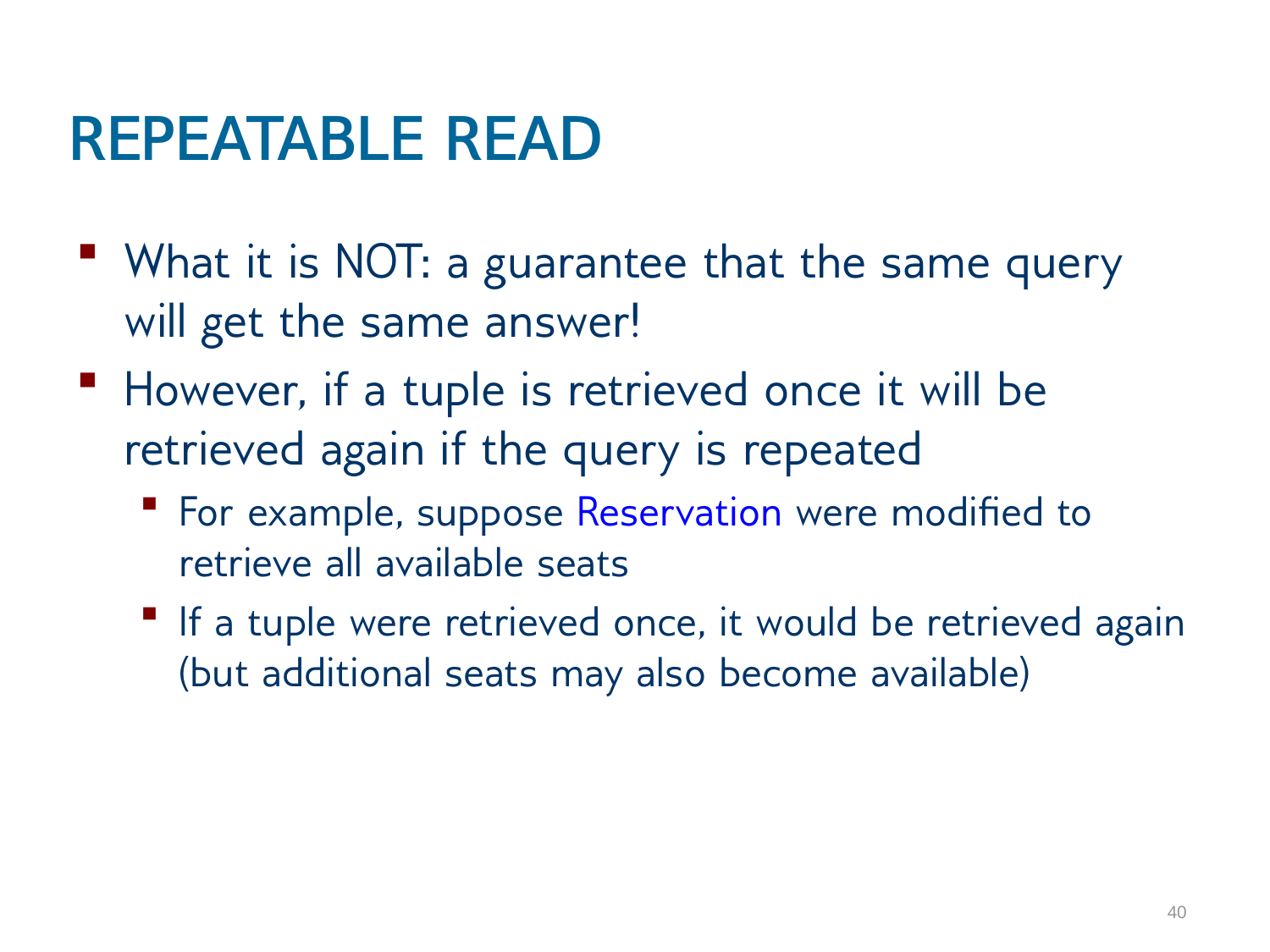

# REPEATABLE READ
What it is NOT: a guarantee that the same query will get the same answer!
However, if a tuple is retrieved once it will be retrieved again if the query is repeated
For example, suppose Reservation were modified to retrieve all available seats
If a tuple were retrieved once, it would be retrieved again (but additional seats may also become available)
40